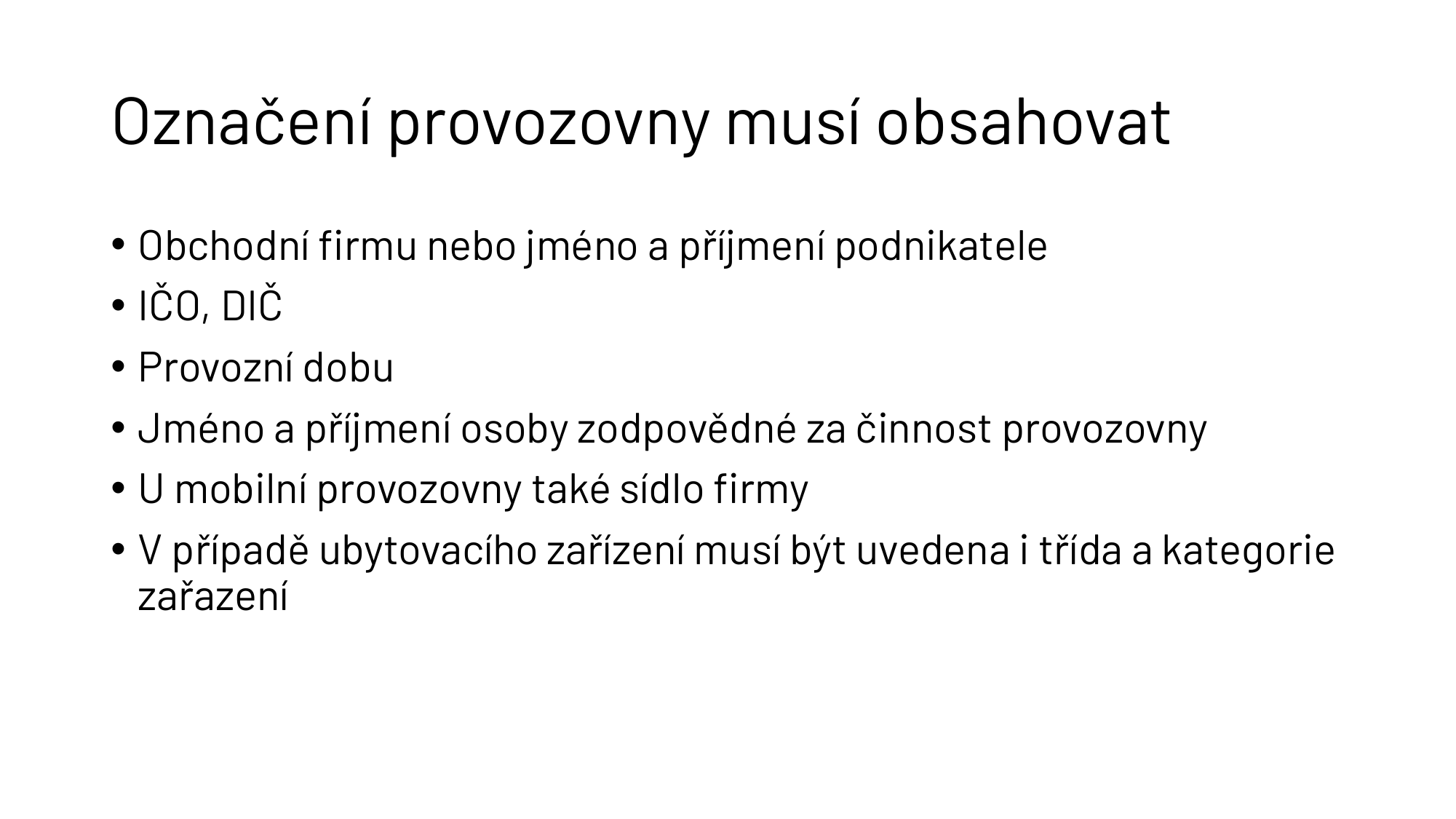

# Označení provozovny musí obsahovat
Obchodní firmu nebo jméno a příjmení podnikatele
IČO, DIČ
Provozní dobu
Jméno a příjmení osoby zodpovědné za činnost provozovny
U mobilní provozovny také sídlo firmy
V případě ubytovacího zařízení musí být uvedena i třída a kategorie zařazení